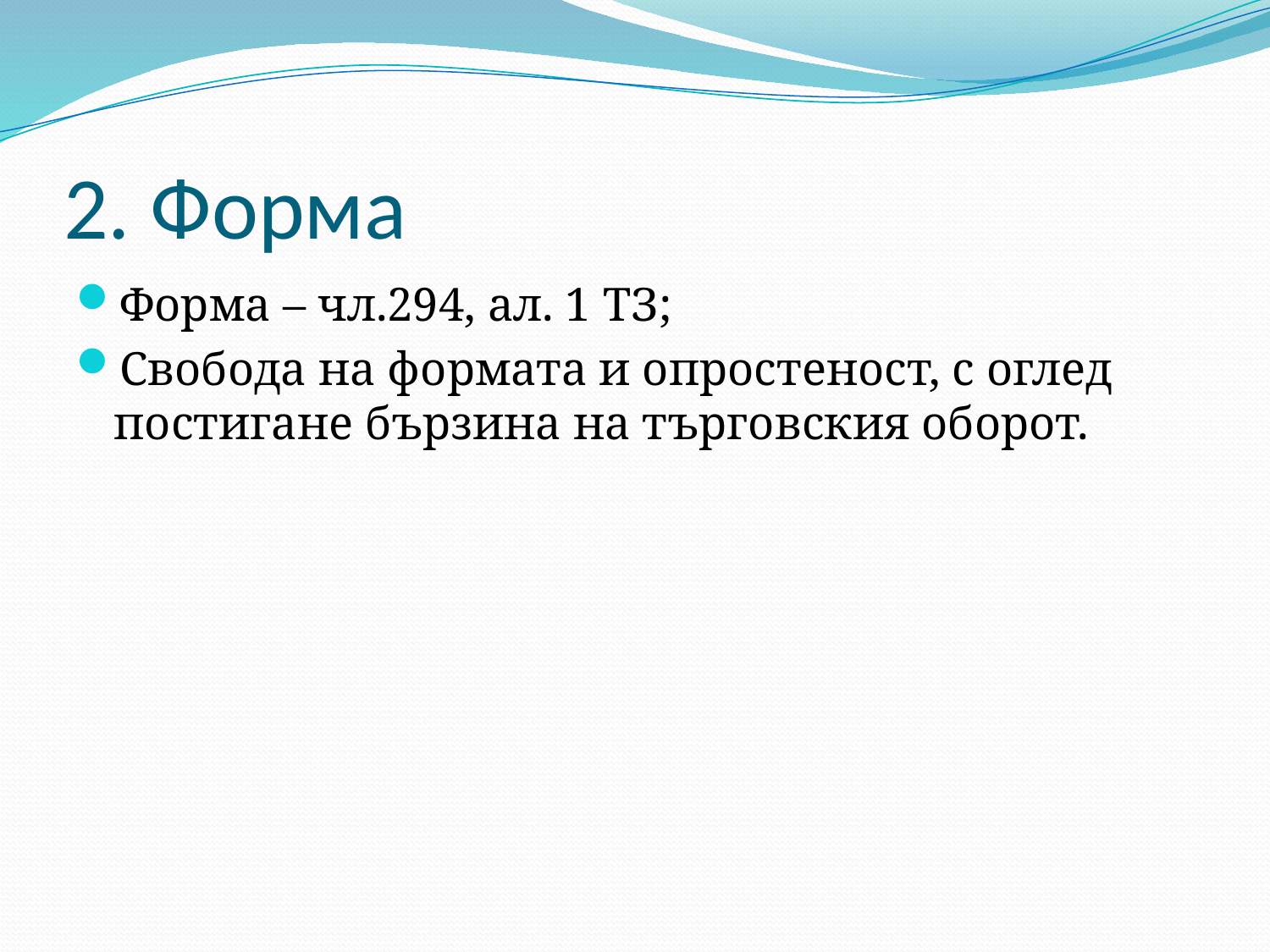

# 2. Форма
Форма – чл.294, ал. 1 ТЗ;
Свобода на формата и опростеност, с оглед постигане бързина на търговския оборот.